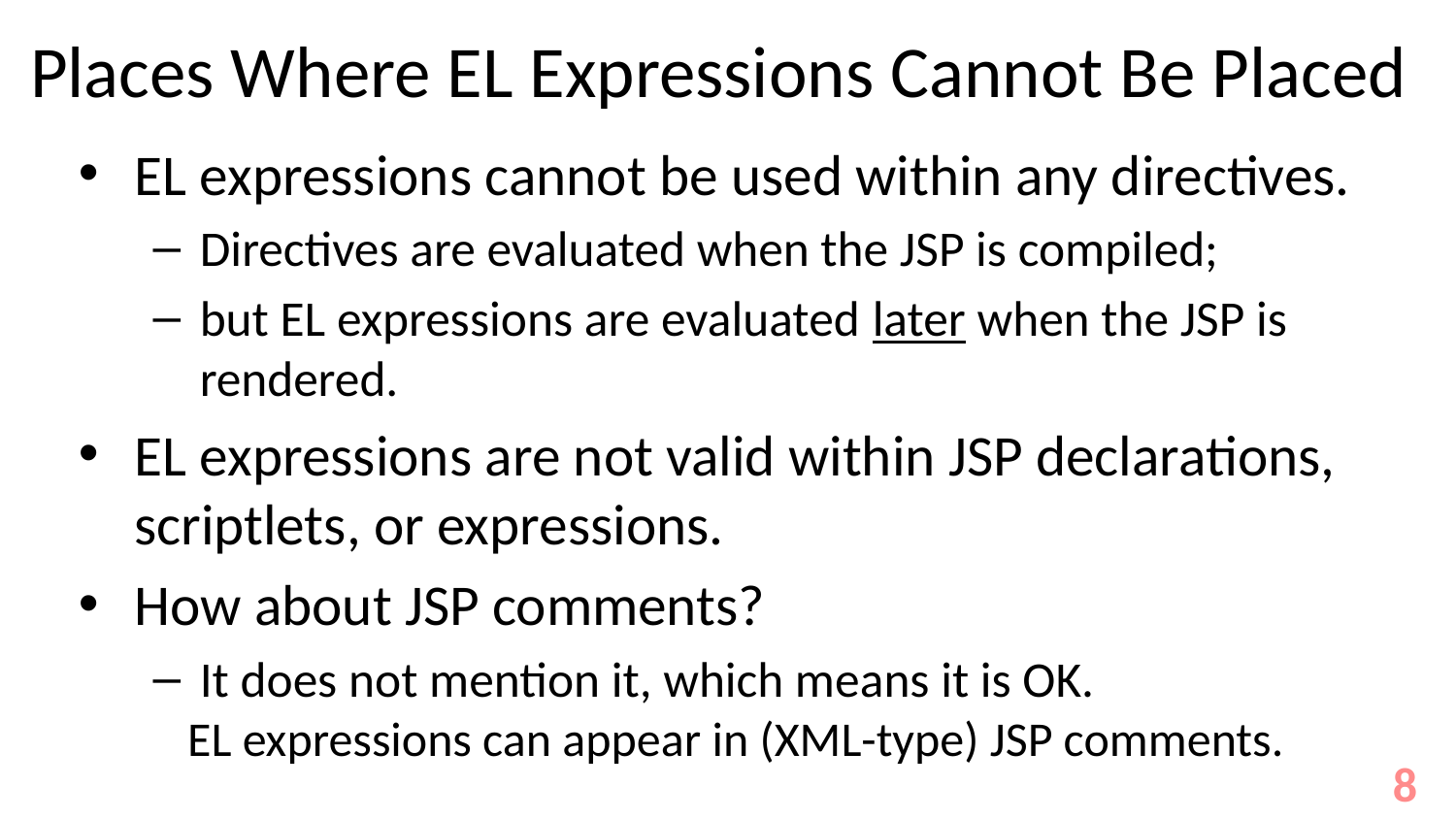

# Places Where EL Expressions Cannot Be Placed
EL expressions cannot be used within any directives.
Directives are evaluated when the JSP is compiled;
but EL expressions are evaluated later when the JSP is rendered.
EL expressions are not valid within JSP declarations, scriptlets, or expressions.
How about JSP comments?
It does not mention it, which means it is OK.
EL expressions can appear in (XML-type) JSP comments.
8